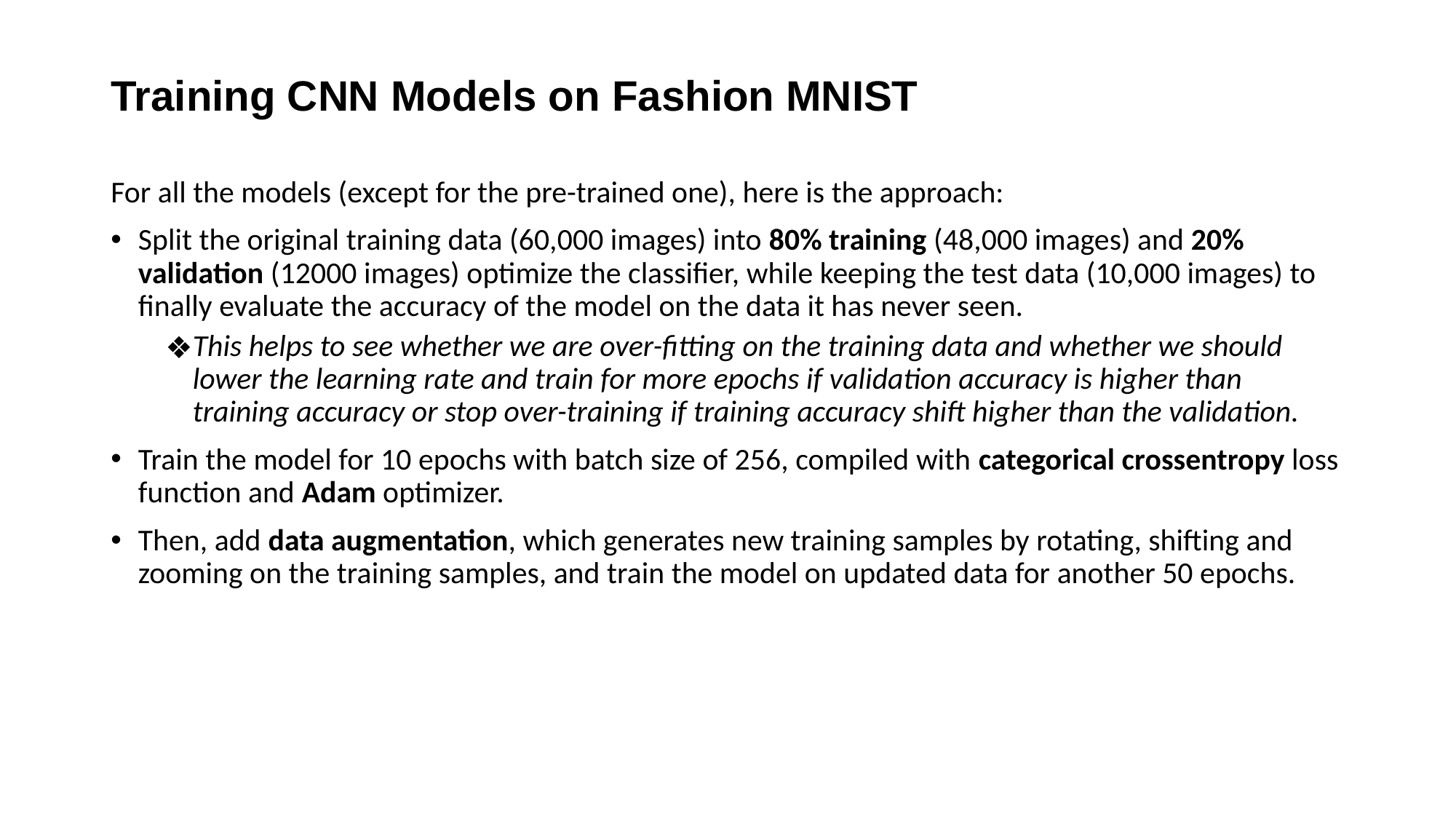

# Training CNN Models on Fashion MNIST
For all the models (except for the pre-trained one), here is the approach:
Split the original training data (60,000 images) into 80% training (48,000 images) and 20% validation (12000 images) optimize the classifier, while keeping the test data (10,000 images) to finally evaluate the accuracy of the model on the data it has never seen.
This helps to see whether we are over-fitting on the training data and whether we should lower the learning rate and train for more epochs if validation accuracy is higher than training accuracy or stop over-training if training accuracy shift higher than the validation.
Train the model for 10 epochs with batch size of 256, compiled with categorical crossentropy loss function and Adam optimizer.
Then, add data augmentation, which generates new training samples by rotating, shifting and zooming on the training samples, and train the model on updated data for another 50 epochs.